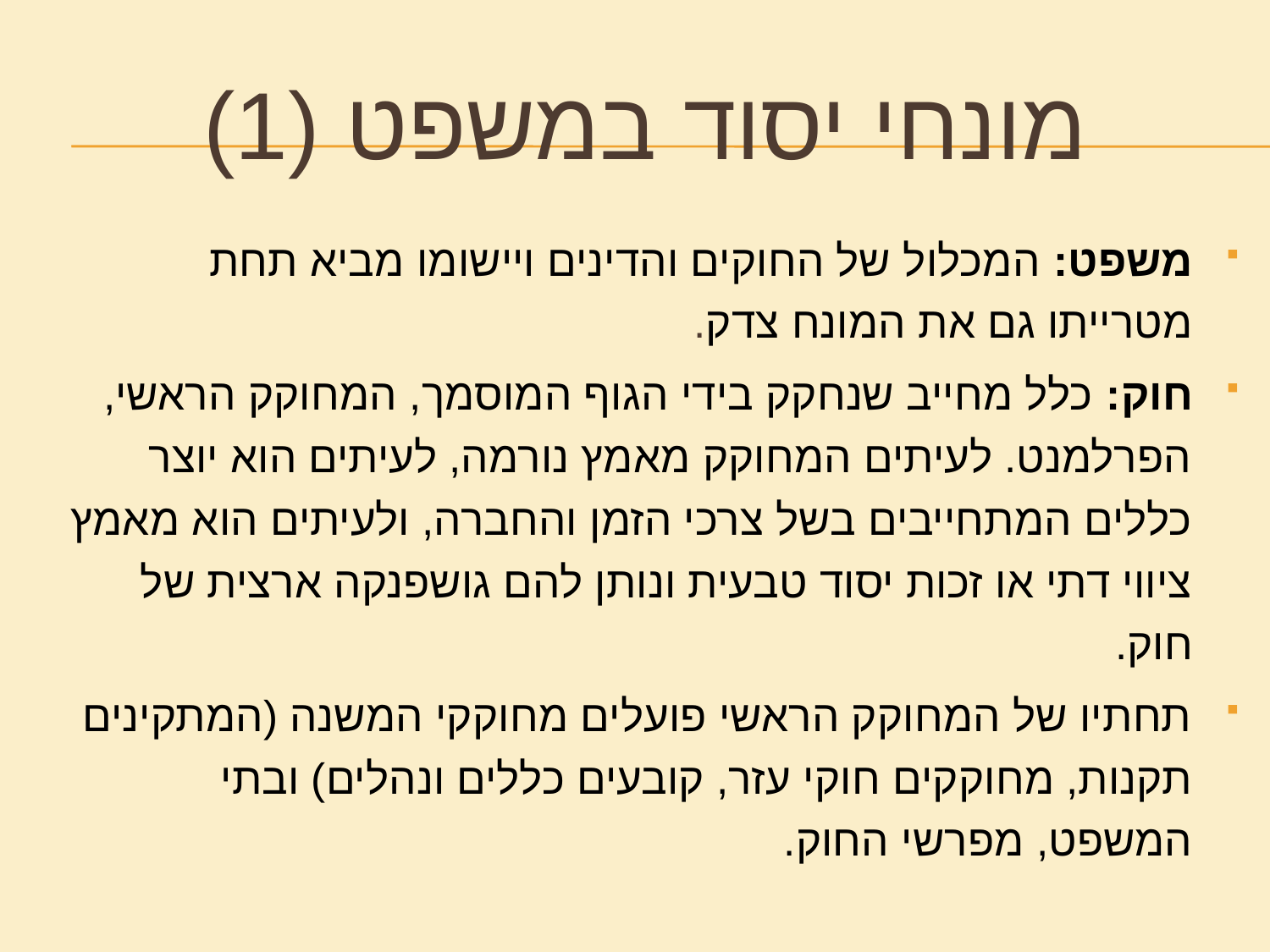

# מונחי יסוד במשפט (1)
משפט: המכלול של החוקים והדינים ויישומו מביא תחת מטרייתו גם את המונח צדק.
חוק: כלל מחייב שנחקק בידי הגוף המוסמך, המחוקק הראשי, הפרלמנט. לעיתים המחוקק מאמץ נורמה, לעיתים הוא יוצר כללים המתחייבים בשל צרכי הזמן והחברה, ולעיתים הוא מאמץ ציווי דתי או זכות יסוד טבעית ונותן להם גושפנקה ארצית של חוק.
תחתיו של המחוקק הראשי פועלים מחוקקי המשנה (המתקינים תקנות, מחוקקים חוקי עזר, קובעים כללים ונהלים) ובתי המשפט, מפרשי החוק.